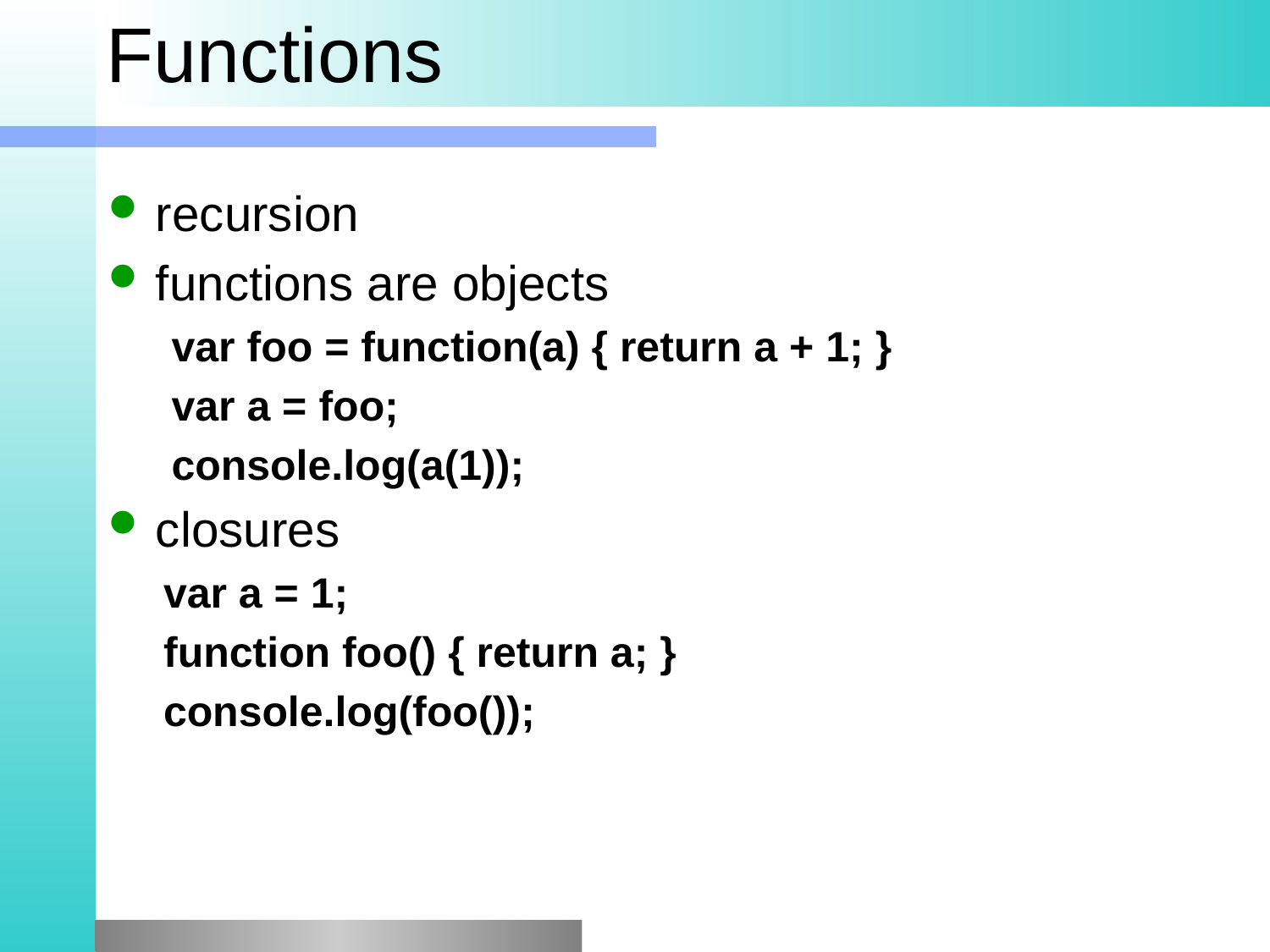

# Functions
recursion
functions are objects
var foo = function(a) { return a + 1; }
var a = foo;
console.log(a(1));
closures
var a = 1;
function foo() { return a; }
console.log(foo());